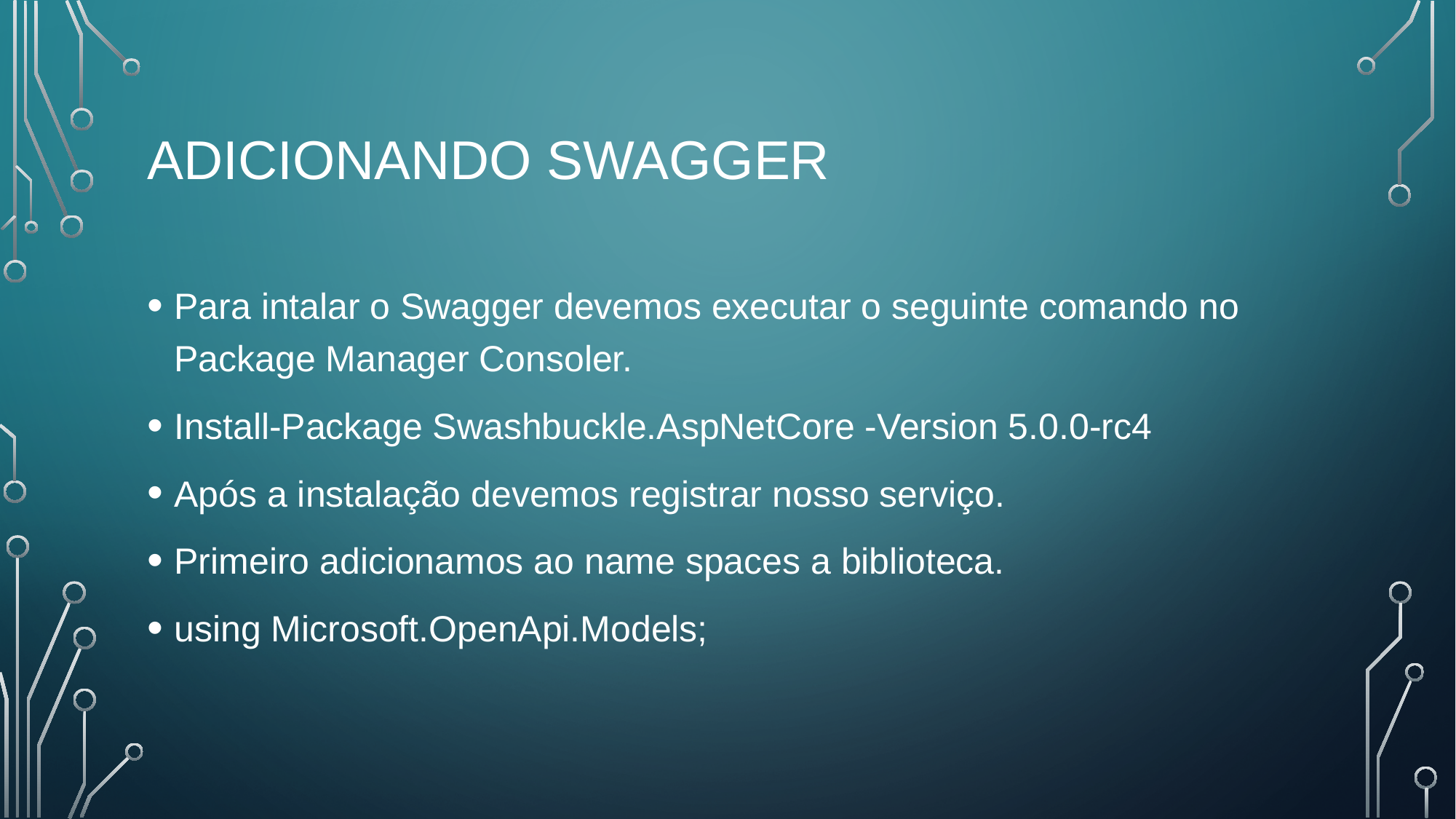

# Adicionando swagger
Para intalar o Swagger devemos executar o seguinte comando no Package Manager Consoler.
Install-Package Swashbuckle.AspNetCore -Version 5.0.0-rc4
Após a instalação devemos registrar nosso serviço.
Primeiro adicionamos ao name spaces a biblioteca.
using Microsoft.OpenApi.Models;